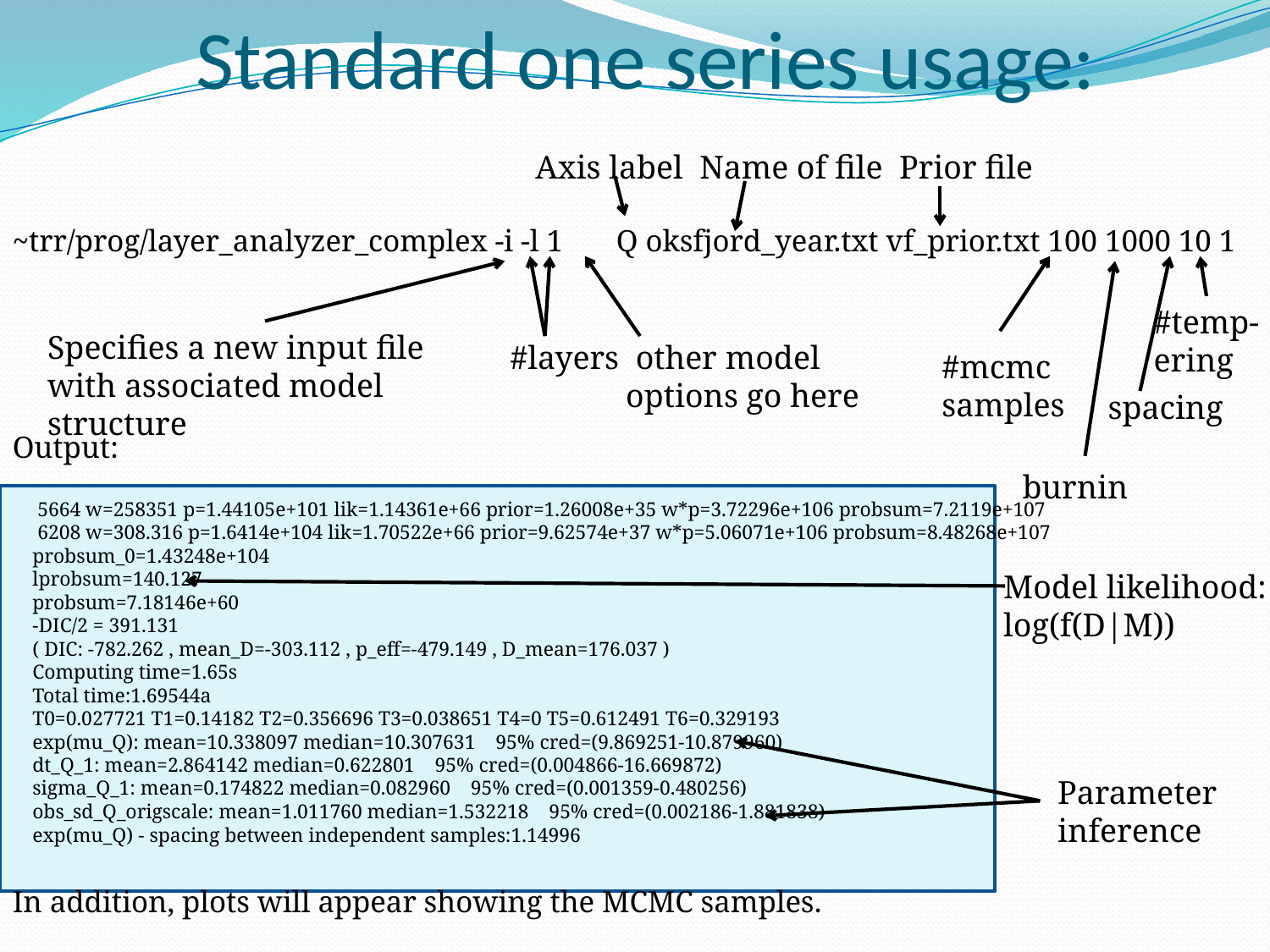

# Standard one series usage:
Axis label  Name of file  Prior file
~trr/prog/layer_analyzer_complex -i -l 1       Q oksfjord_year.txt vf_prior.txt 100 1000 10 1

Output:

In addition, plots will appear showing the MCMC samples.
#temp-
ering
Specifies a new input file with associated model structure
#layers  other model
              options go here
#mcmc
samples
spacing
burnin

 5664 w=258351 p=1.44105e+101 lik=1.14361e+66 prior=1.26008e+35 w*p=3.72296e+106 probsum=7.2119e+107
 6208 w=308.316 p=1.6414e+104 lik=1.70522e+66 prior=9.62574e+37 w*p=5.06071e+106 probsum=8.48268e+107
probsum_0=1.43248e+104
lprobsum=140.127
probsum=7.18146e+60
-DIC/2 = 391.131
( DIC: -782.262 , mean_D=-303.112 , p_eff=-479.149 , D_mean=176.037 )
Computing time=1.65s
Total time:1.69544a
T0=0.027721 T1=0.14182 T2=0.356696 T3=0.038651 T4=0 T5=0.612491 T6=0.329193
exp(mu_Q): mean=10.338097 median=10.307631    95% cred=(9.869251-10.879960)
dt_Q_1: mean=2.864142 median=0.622801    95% cred=(0.004866-16.669872)
sigma_Q_1: mean=0.174822 median=0.082960    95% cred=(0.001359-0.480256)
obs_sd_Q_origscale: mean=1.011760 median=1.532218    95% cred=(0.002186-1.881838)
exp(mu_Q) - spacing between independent samples:1.14996
Model likelihood:
log(f(D|M))
Parameter inference